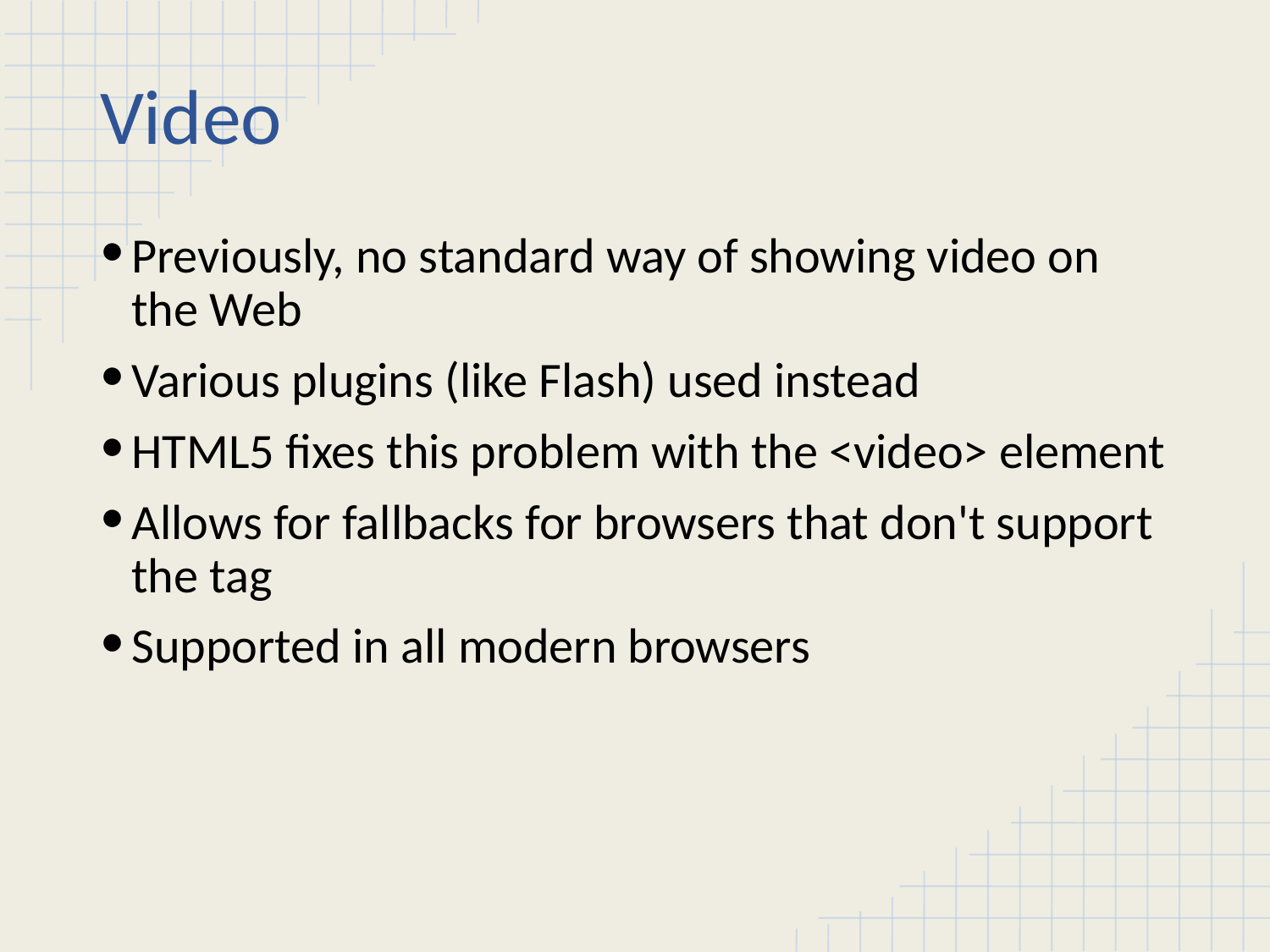

# Video
Previously, no standard way of showing video on the Web
Various plugins (like Flash) used instead
HTML5 fixes this problem with the <video> element
Allows for fallbacks for browsers that don't support the tag
Supported in all modern browsers